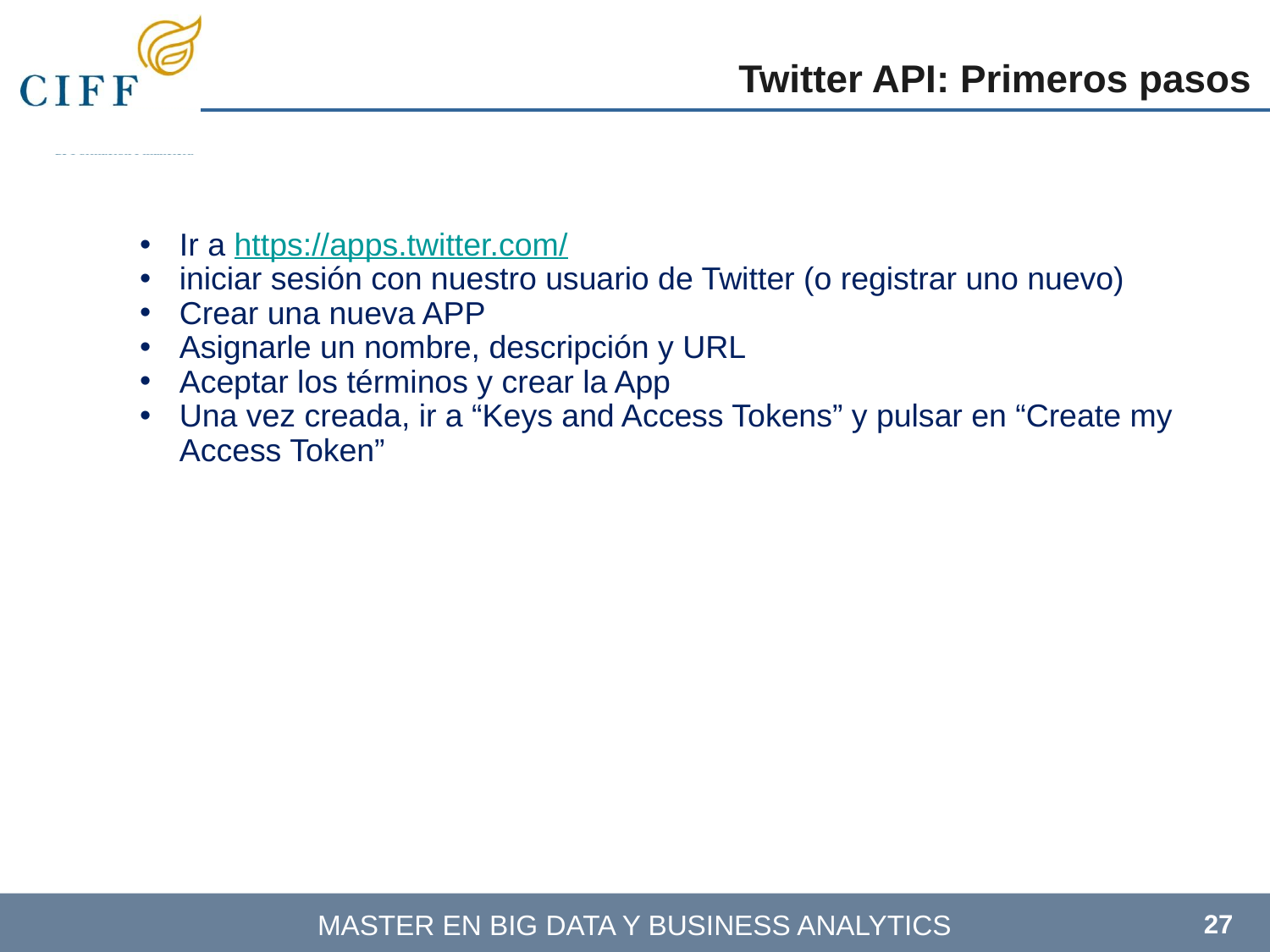

Twitter API: Primeros pasos
Ir a https://apps.twitter.com/
iniciar sesión con nuestro usuario de Twitter (o registrar uno nuevo)
Crear una nueva APP
Asignarle un nombre, descripción y URL
Aceptar los términos y crear la App
Una vez creada, ir a “Keys and Access Tokens” y pulsar en “Create my Access Token”

27